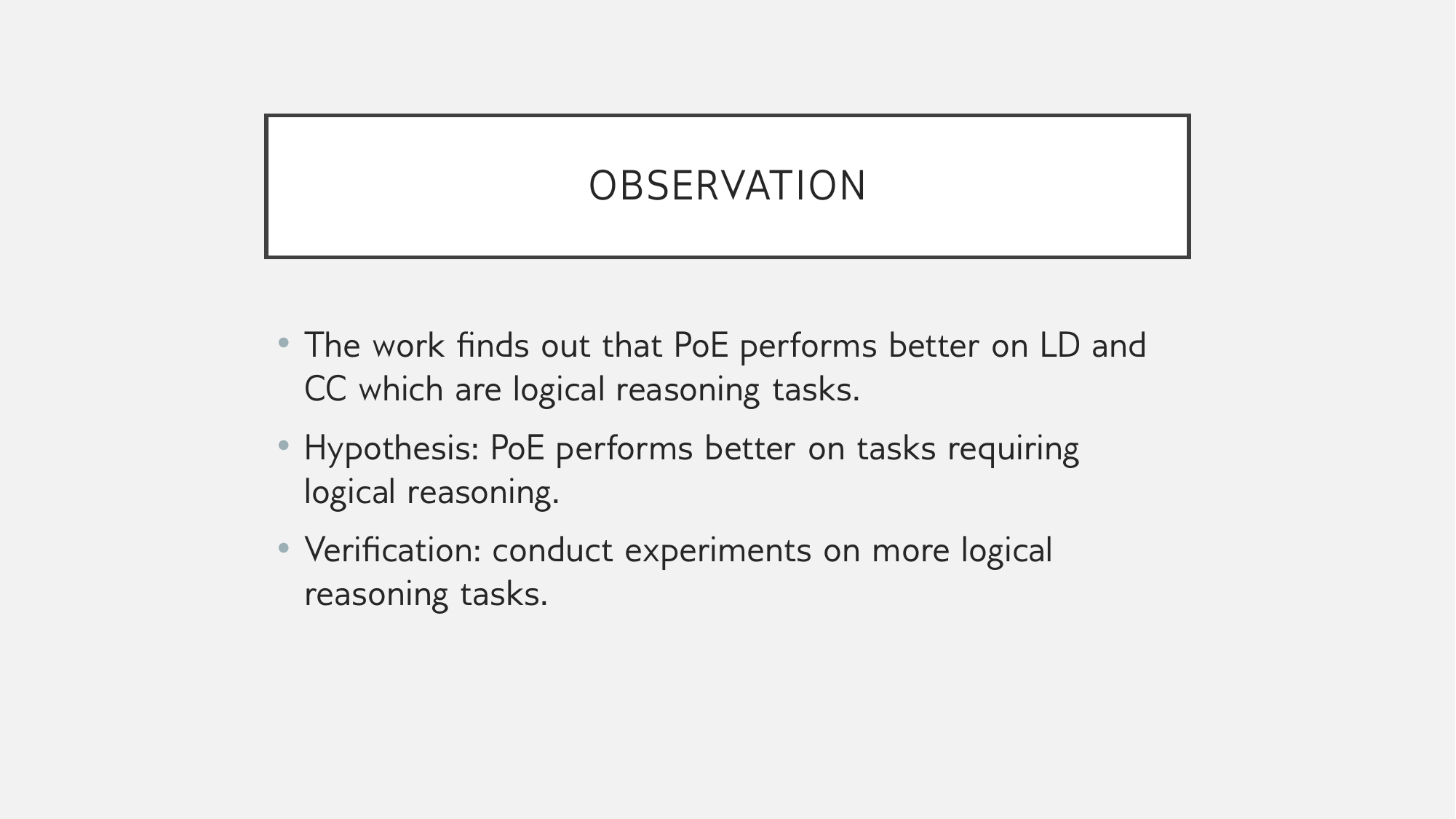

# Observation
The work finds out that PoE performs better on LD and CC which are logical reasoning tasks.
Hypothesis: PoE performs better on tasks requiring logical reasoning.
Verification: conduct experiments on more logical reasoning tasks.